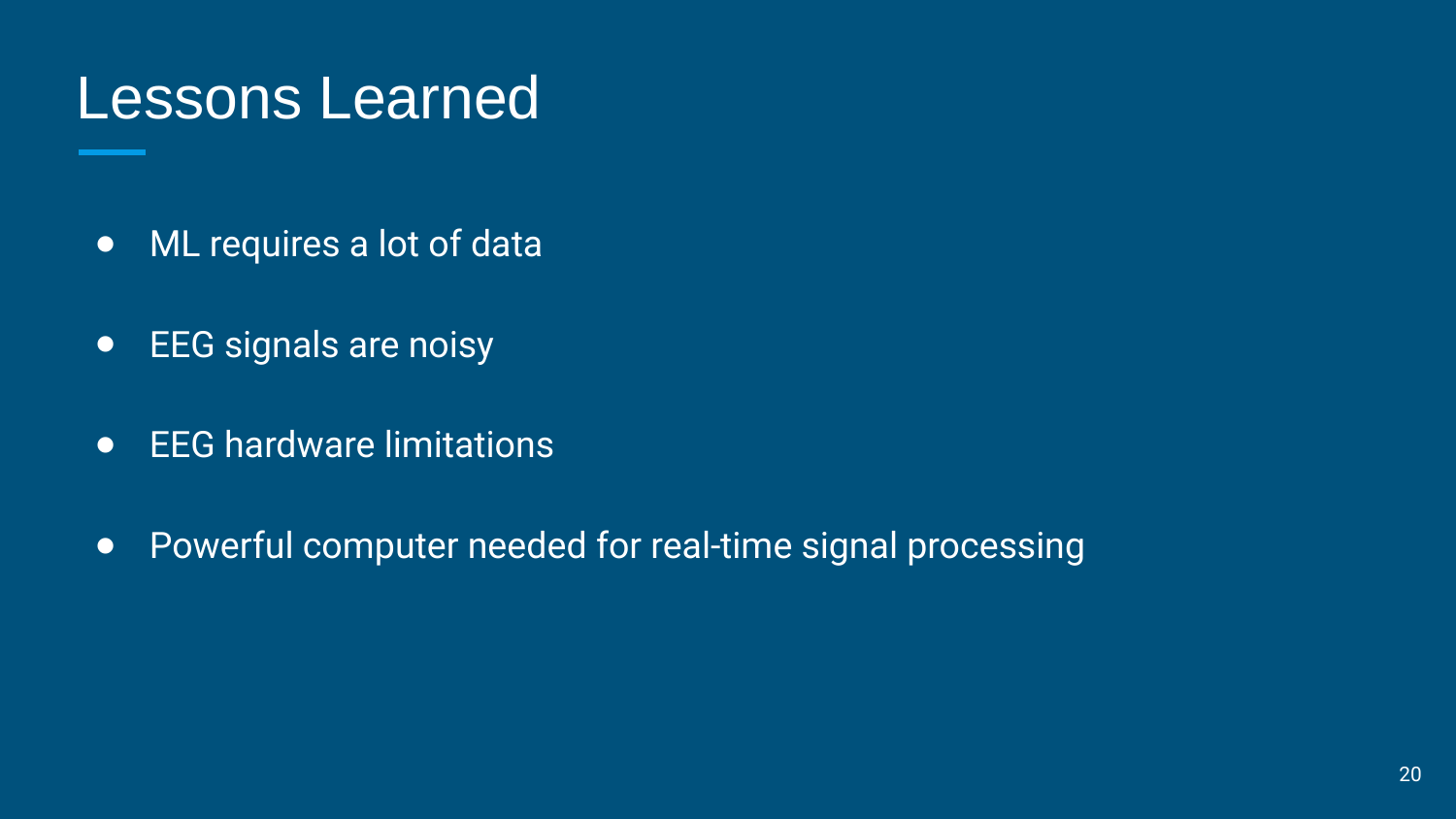

# Lessons Learned
ML requires a lot of data
EEG signals are noisy
EEG hardware limitations
Powerful computer needed for real-time signal processing
20